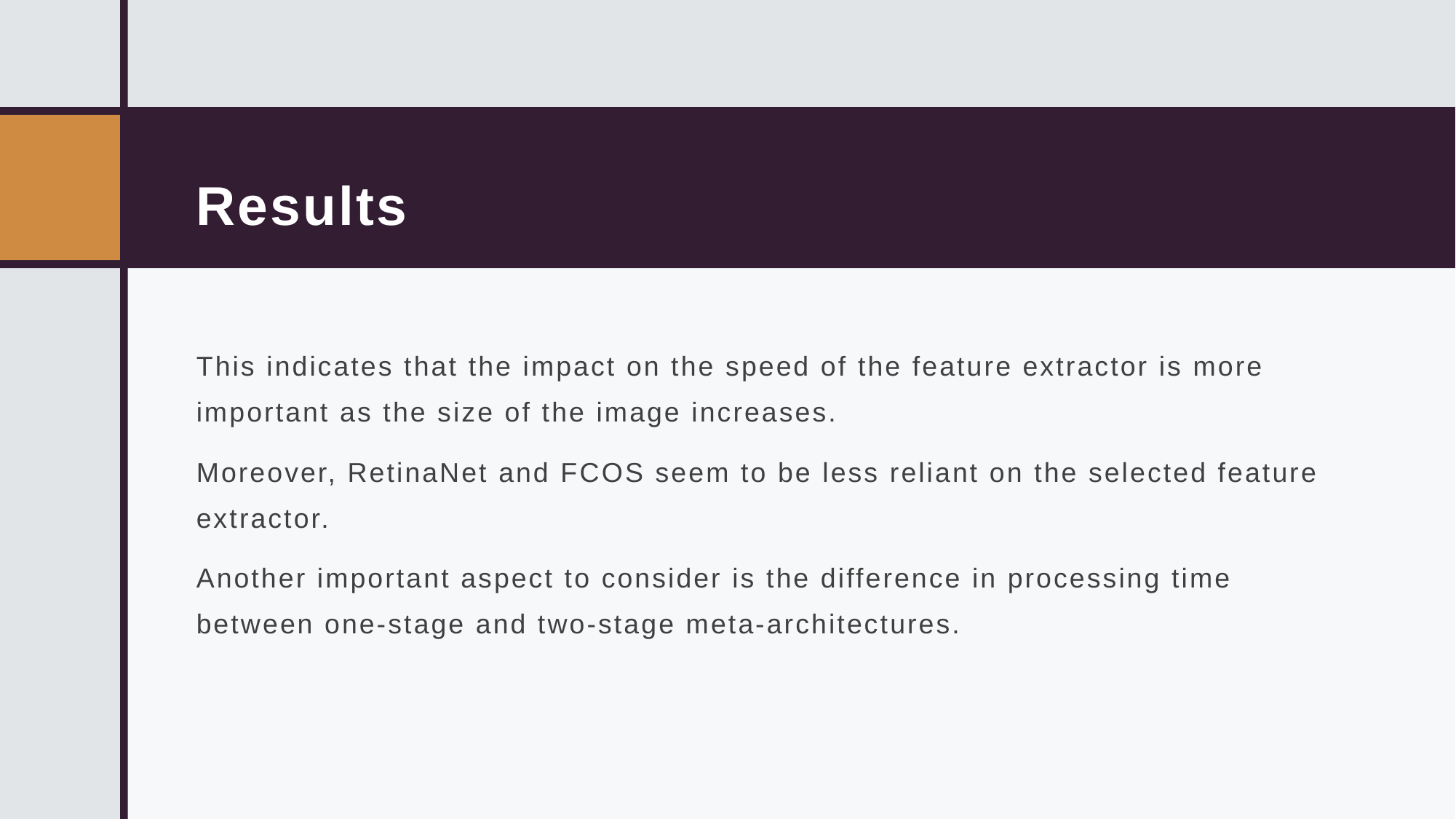

# Results

This indicates that the impact on the speed of the feature extractor is more important as the size of the image increases.
Moreover, RetinaNet and FCOS seem to be less reliant on the selected feature extractor.
Another important aspect to consider is the difference in processing time between one-stage and two-stage meta-architectures.